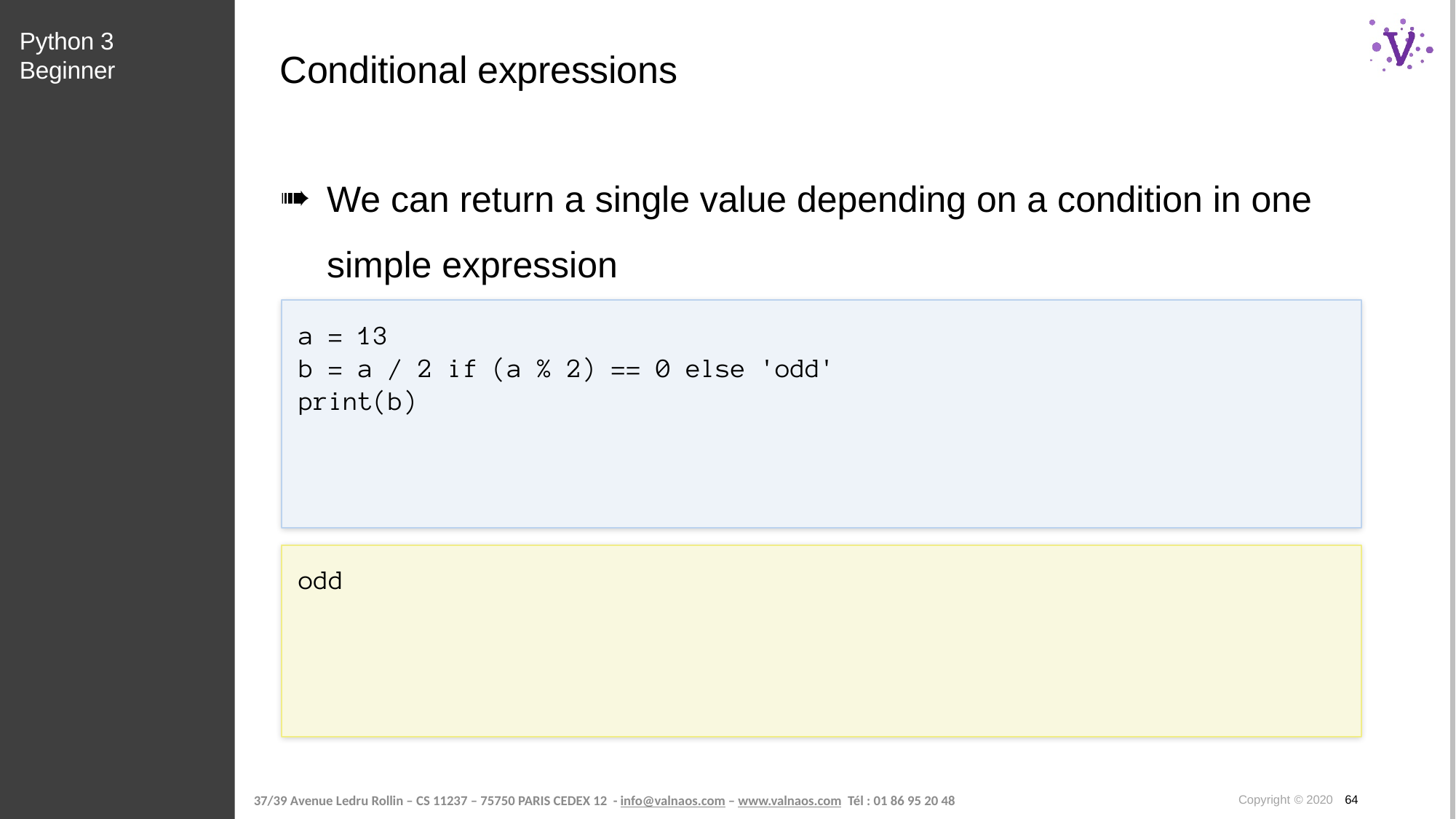

Python 3 Beginner
# Conditional expressions
We can return a single value depending on a condition in one simple expression
a = 13
b = a / 2 if (a % 2) == 0 else 'odd'
print(b)
odd
Copyright © 2020   64